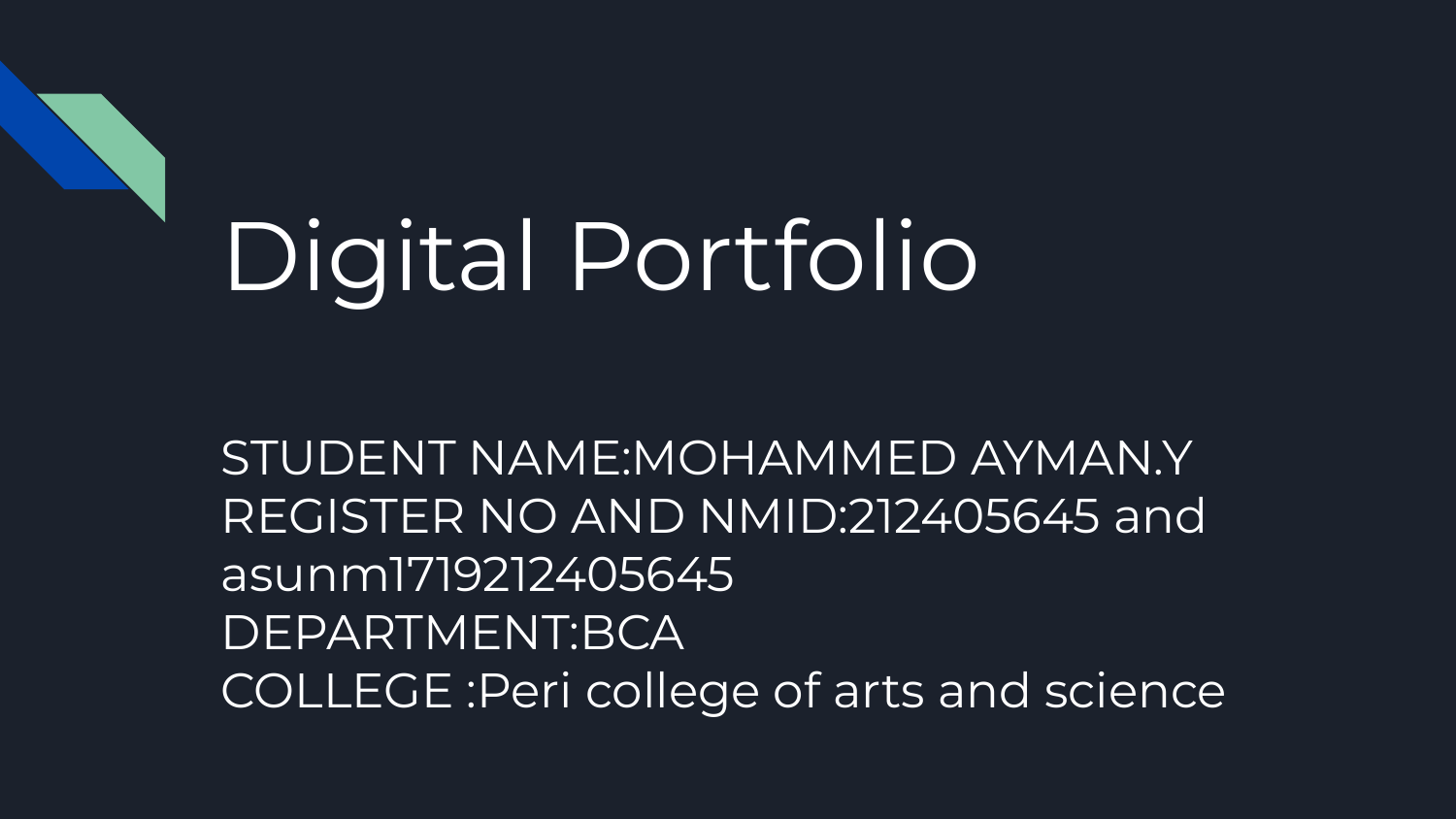

# Digital Portfolio

STUDENT NAME:MOHAMMED AYMAN.Y
REGISTER NO AND NMID:212405645 and asunm1719212405645
DEPARTMENT:BCA
COLLEGE :Peri college of arts and science